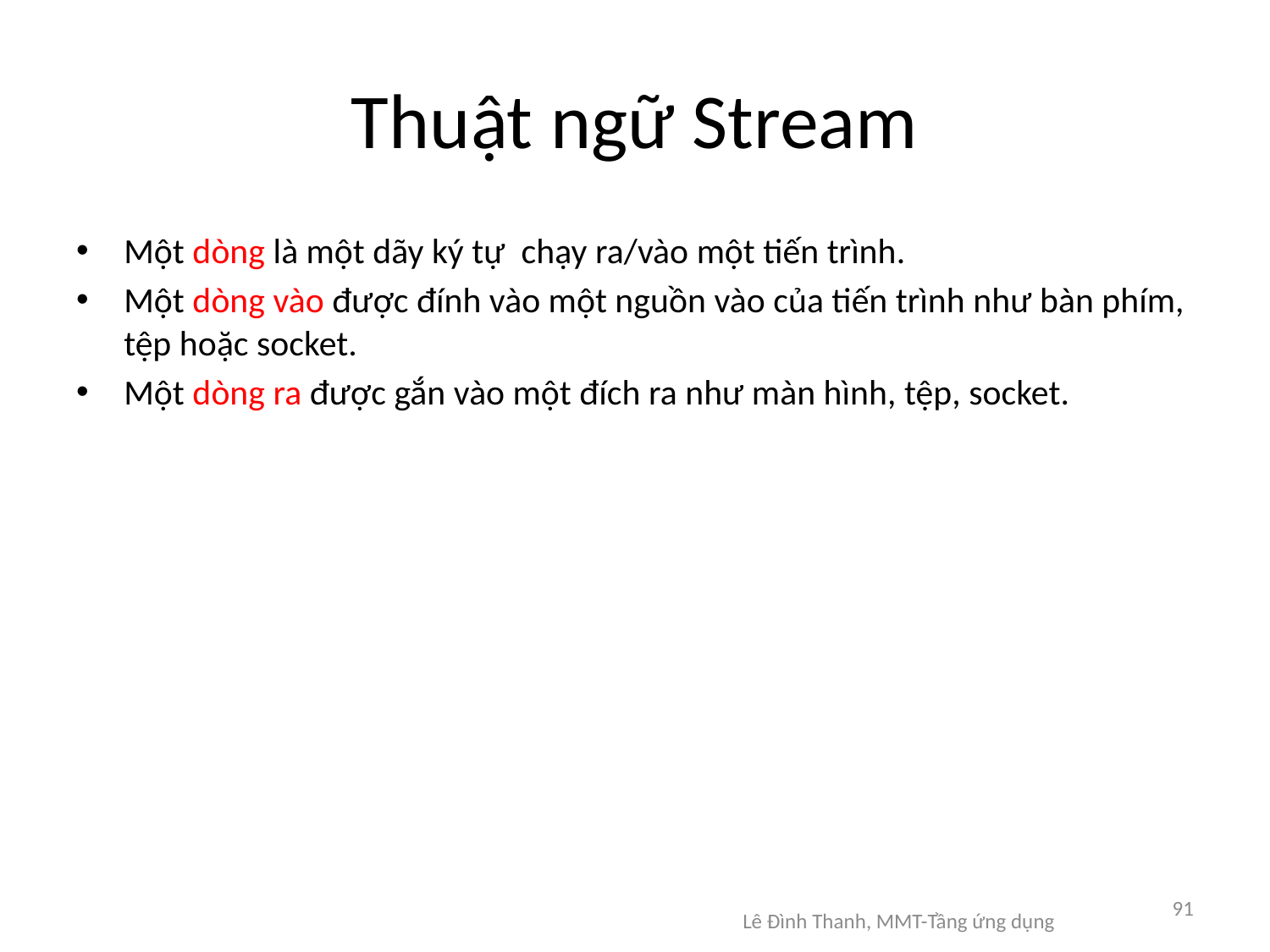

# Thuật ngữ Stream
Một dòng là một dãy ký tự  chạy ra/vào một tiến trình.
Một dòng vào được đính vào một nguồn vào của tiến trình như bàn phím, tệp hoặc socket.
Một dòng ra được gắn vào một đích ra như màn hình, tệp, socket.
91
Lê Đình Thanh, MMT-Tầng ứng dụng